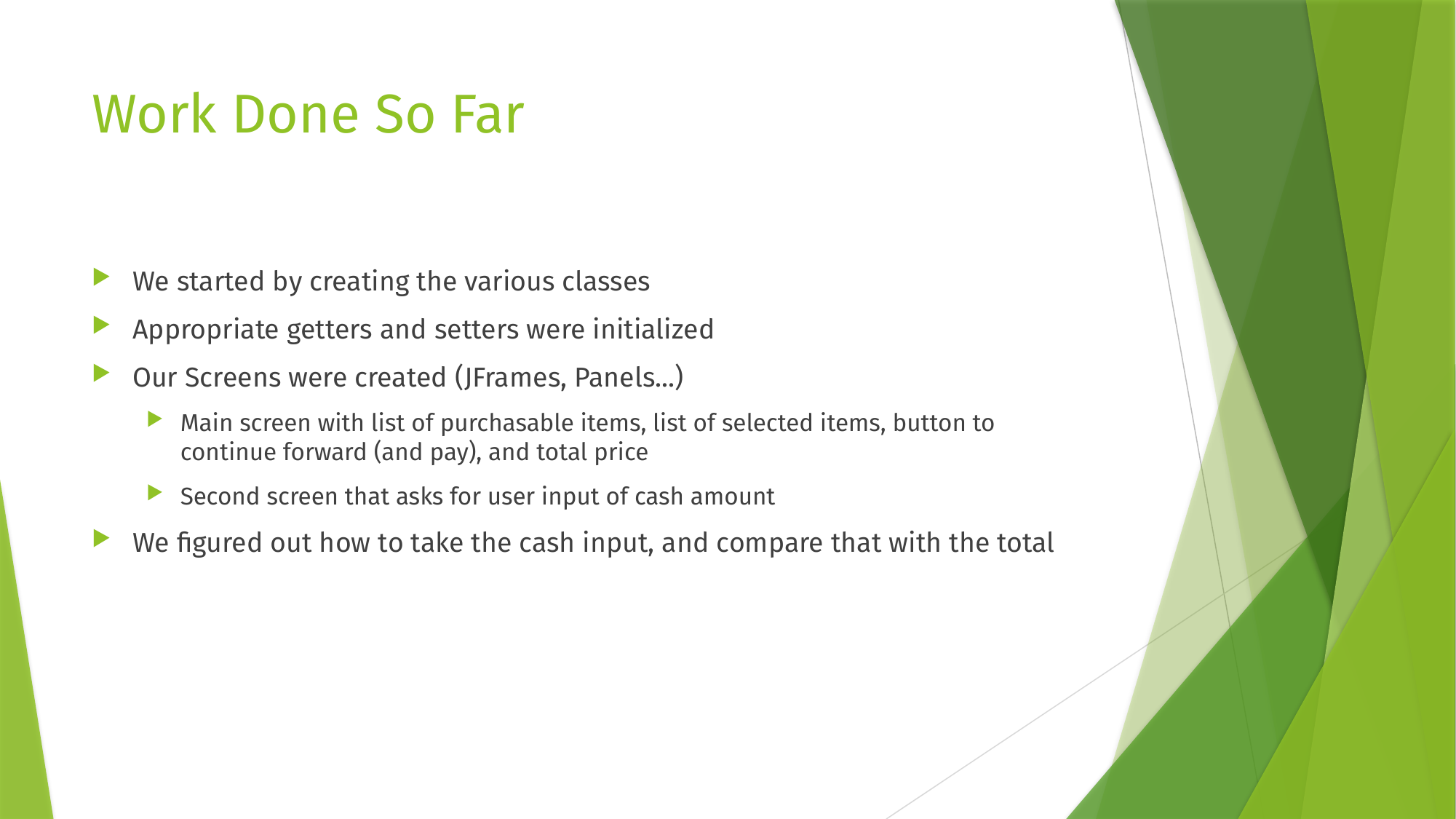

# Work Done So Far
We started by creating the various classes
Appropriate getters and setters were initialized
Our Screens were created (JFrames, Panels...)
Main screen with list of purchasable items, list of selected items, button to continue forward (and pay), and total price
Second screen that asks for user input of cash amount
We figured out how to take the cash input, and compare that with the total